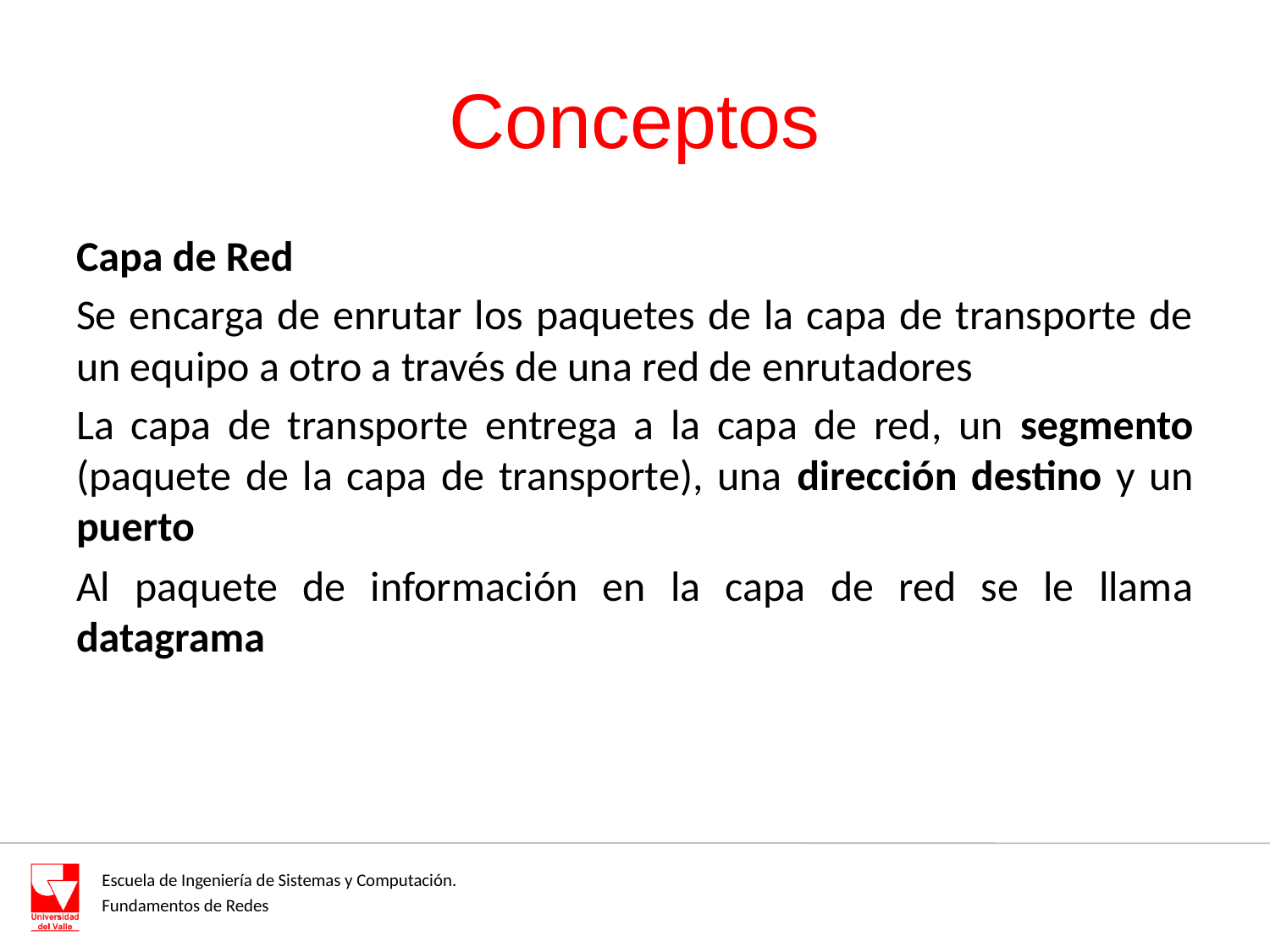

# Conceptos
Capa de Red
Se encarga de enrutar los paquetes de la capa de transporte de un equipo a otro a través de una red de enrutadores
La capa de transporte entrega a la capa de red, un segmento (paquete de la capa de transporte), una dirección destino y un puerto
Al paquete de información en la capa de red se le llama datagrama